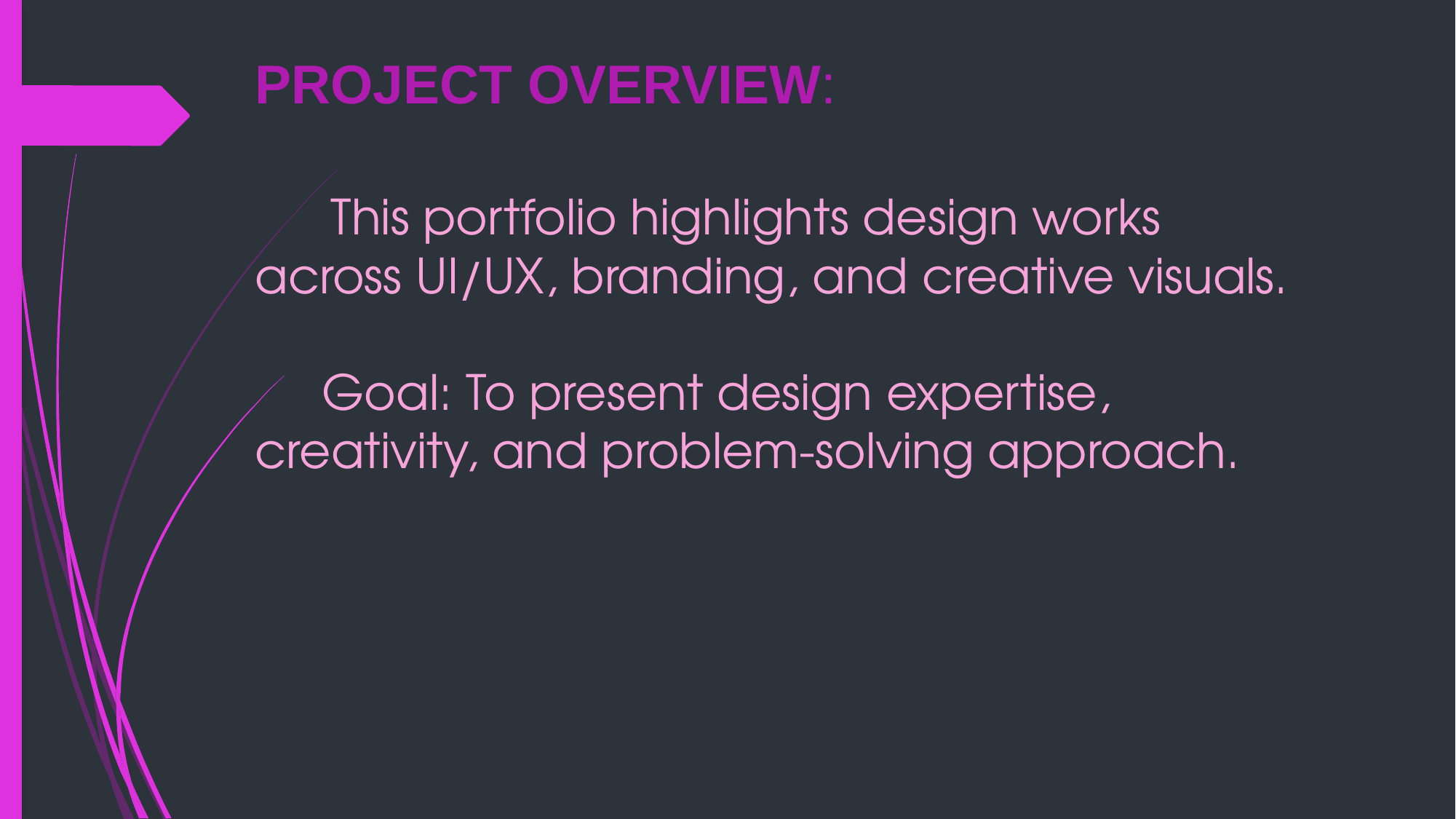

# PROJECT OVERVIEW: This portfolio highlights design works across UI/UX, branding, and creative visuals. Goal: To present design expertise, creativity, and problem-solving approach.